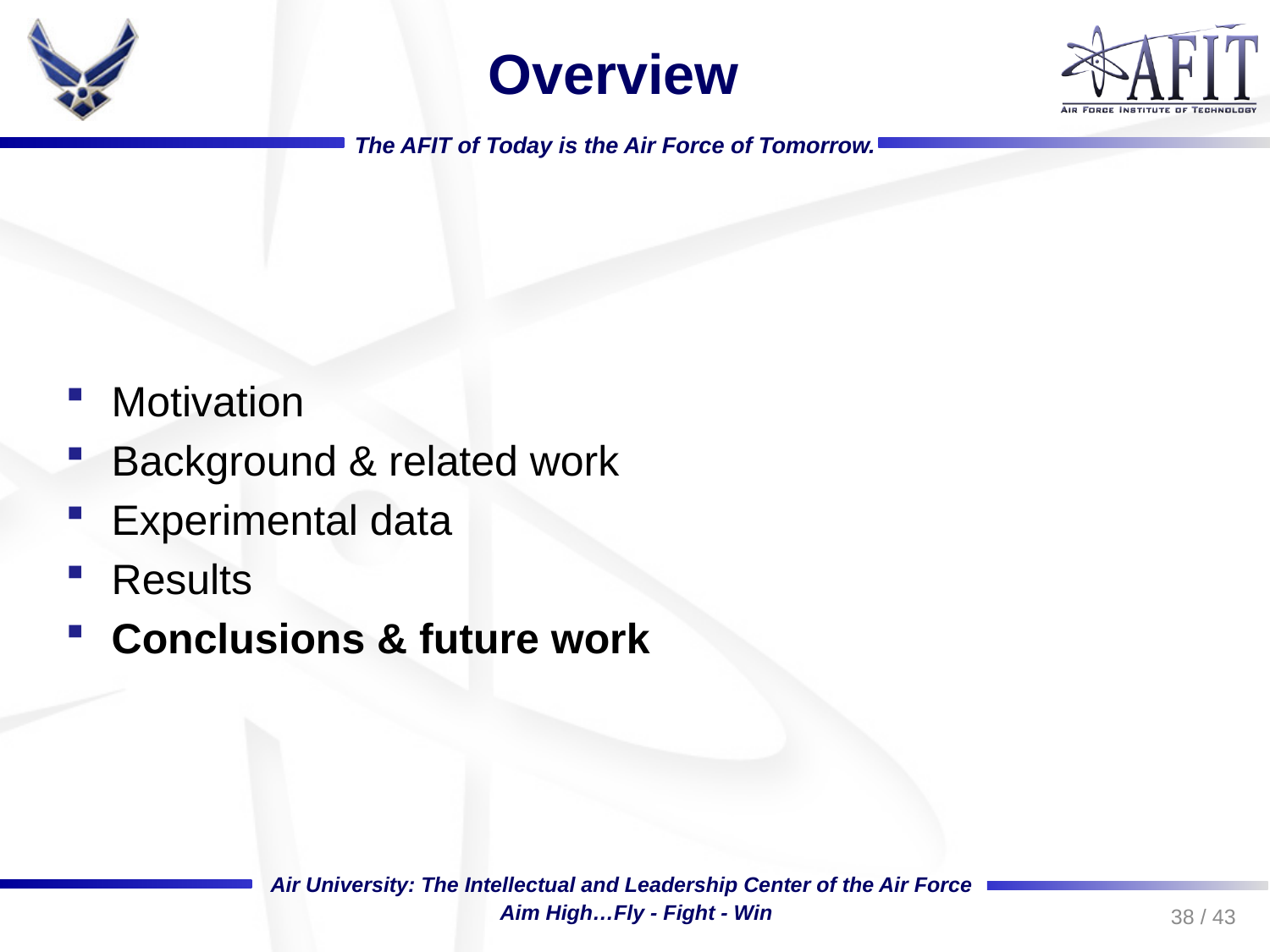

# Overview
Motivation
Background & related work
Experimental data
Results
Conclusions & future work
38 / 43